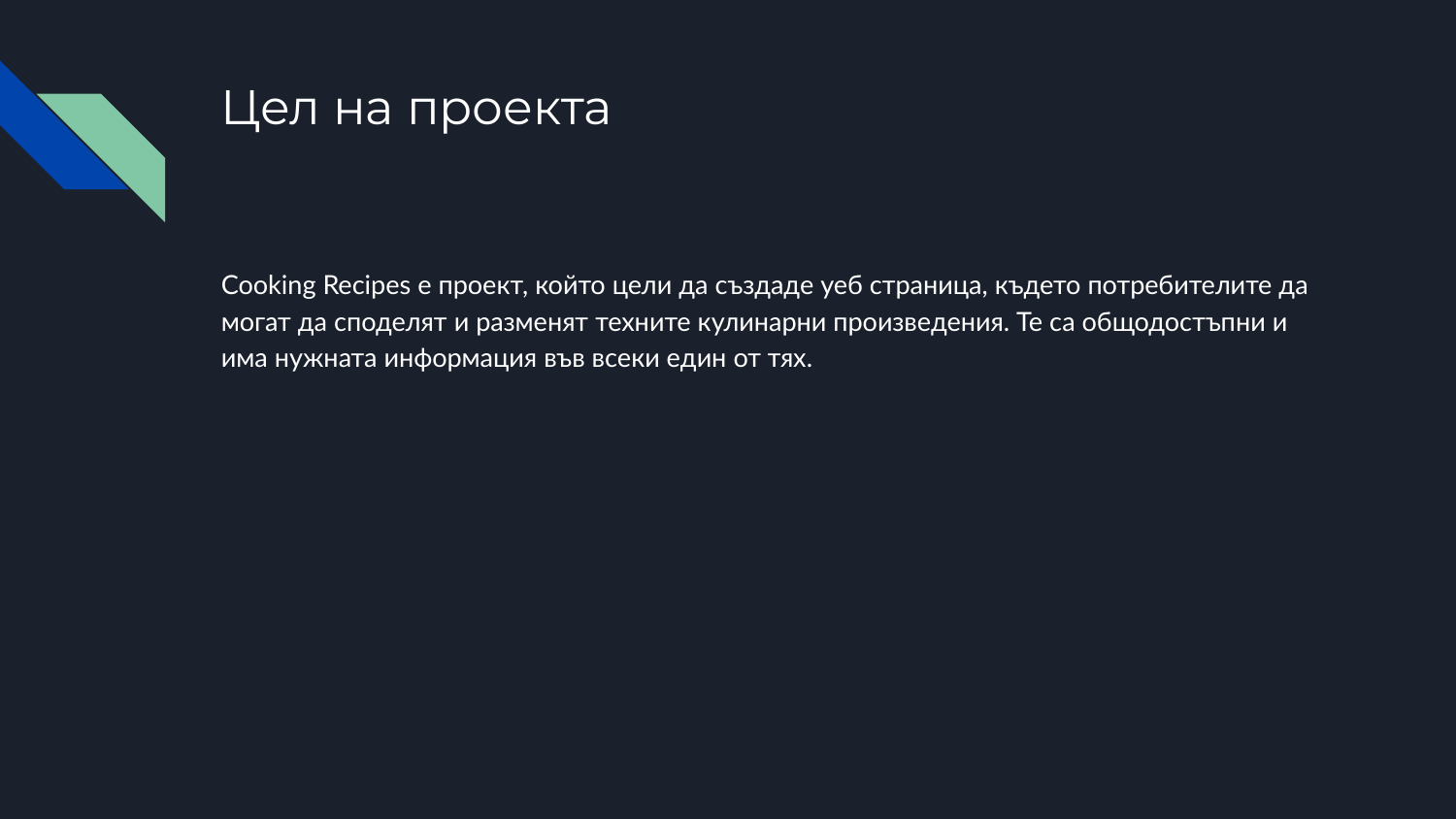

# Цел на проекта
Cooking Recipes е проект, който цели да създаде уеб страница, където потребителите да могат да споделят и разменят техните кулинарни произведения. Те са общодостъпни и има нужната информация във всеки един от тях.